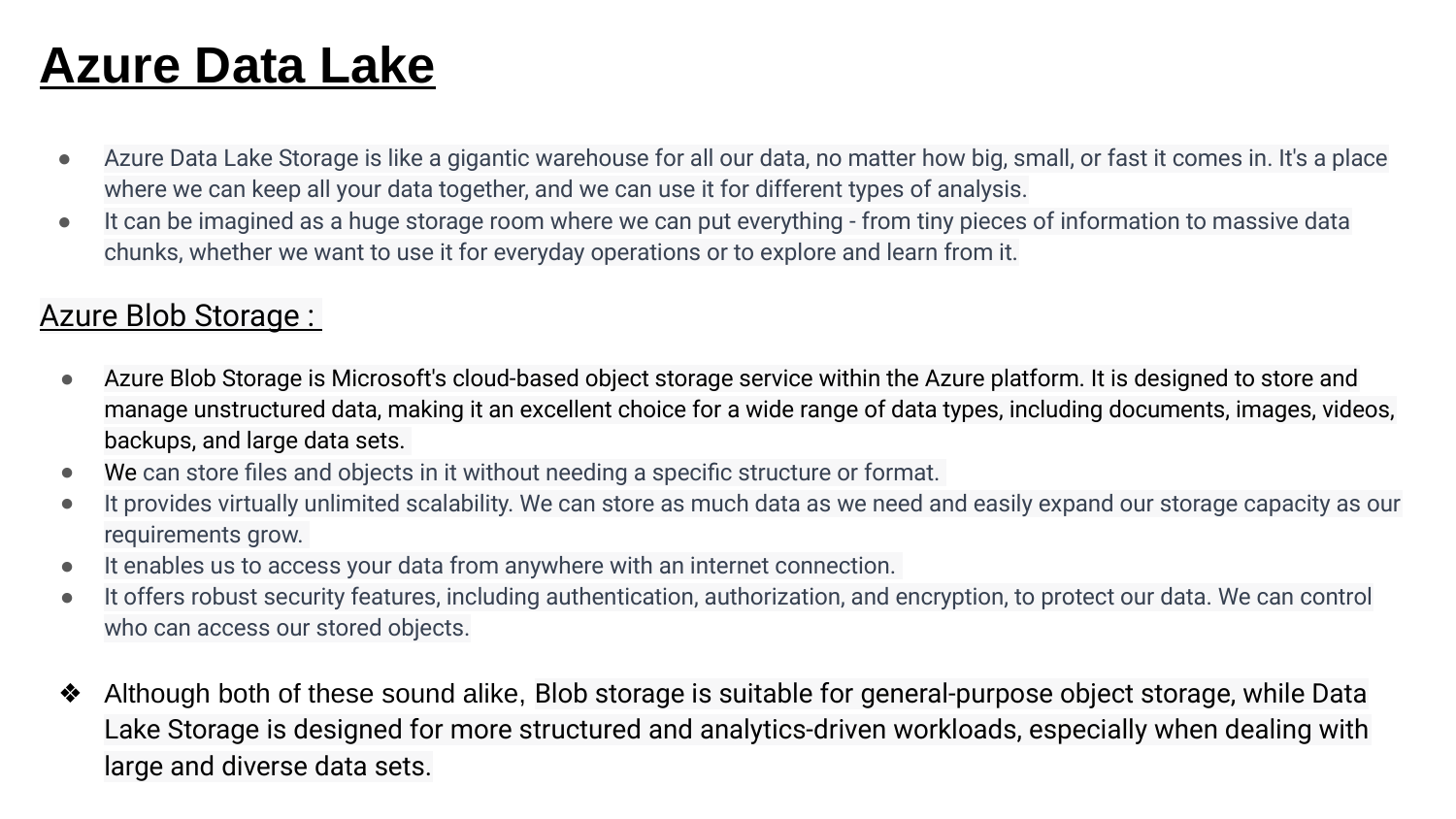

# Azure Data Lake
Azure Data Lake Storage is like a gigantic warehouse for all our data, no matter how big, small, or fast it comes in. It's a place where we can keep all your data together, and we can use it for different types of analysis.
It can be imagined as a huge storage room where we can put everything - from tiny pieces of information to massive data chunks, whether we want to use it for everyday operations or to explore and learn from it.
Azure Blob Storage :
Azure Blob Storage is Microsoft's cloud-based object storage service within the Azure platform. It is designed to store and manage unstructured data, making it an excellent choice for a wide range of data types, including documents, images, videos, backups, and large data sets.
We can store files and objects in it without needing a specific structure or format.
It provides virtually unlimited scalability. We can store as much data as we need and easily expand our storage capacity as our requirements grow.
It enables us to access your data from anywhere with an internet connection.
It offers robust security features, including authentication, authorization, and encryption, to protect our data. We can control who can access our stored objects.
Although both of these sound alike, Blob storage is suitable for general-purpose object storage, while Data Lake Storage is designed for more structured and analytics-driven workloads, especially when dealing with large and diverse data sets.